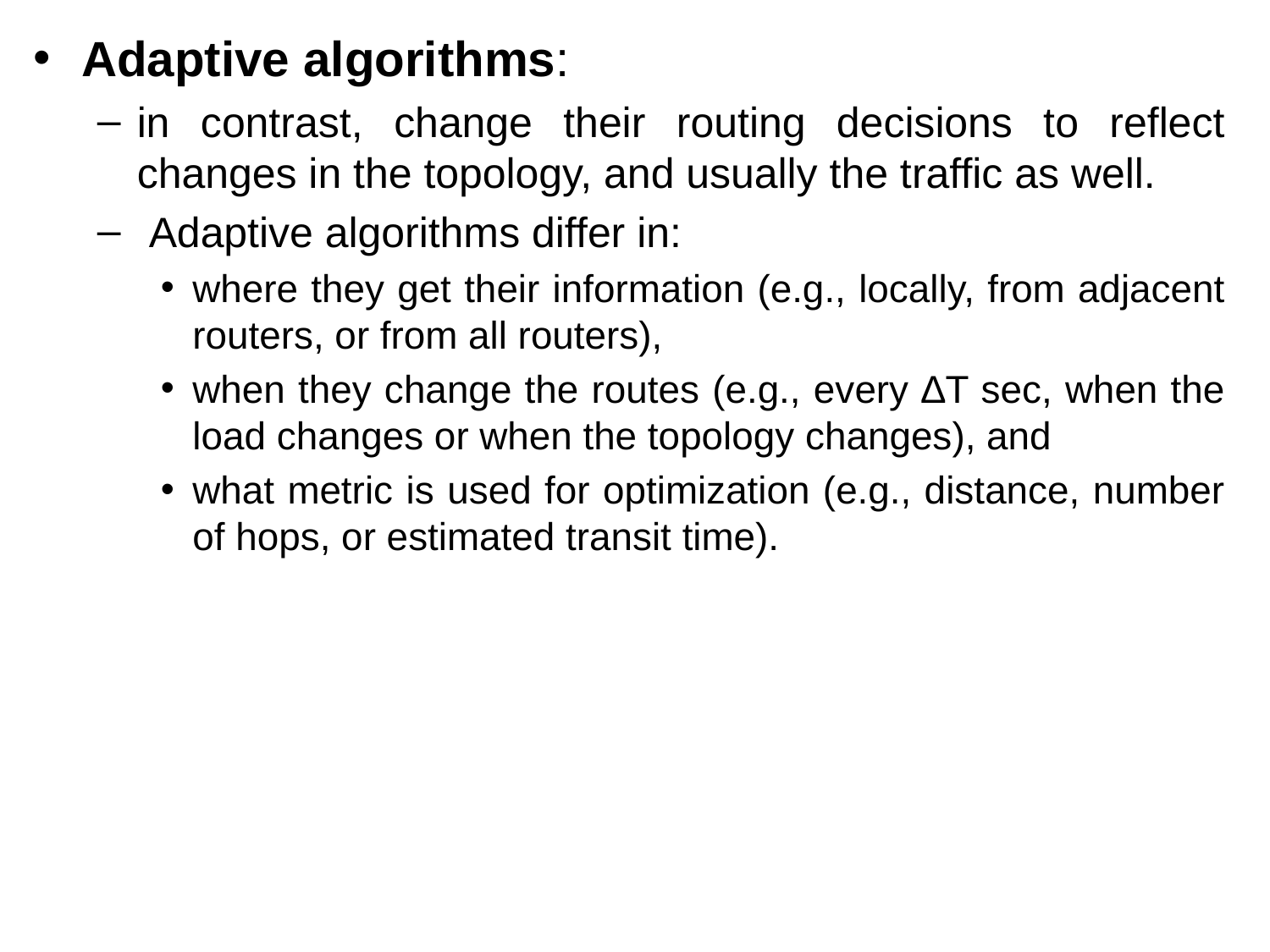

Adaptive algorithms:
in contrast, change their routing decisions to reflect changes in the topology, and usually the traffic as well.
 Adaptive algorithms differ in:
where they get their information (e.g., locally, from adjacent routers, or from all routers),
when they change the routes (e.g., every ∆T sec, when the load changes or when the topology changes), and
what metric is used for optimization (e.g., distance, number of hops, or estimated transit time).